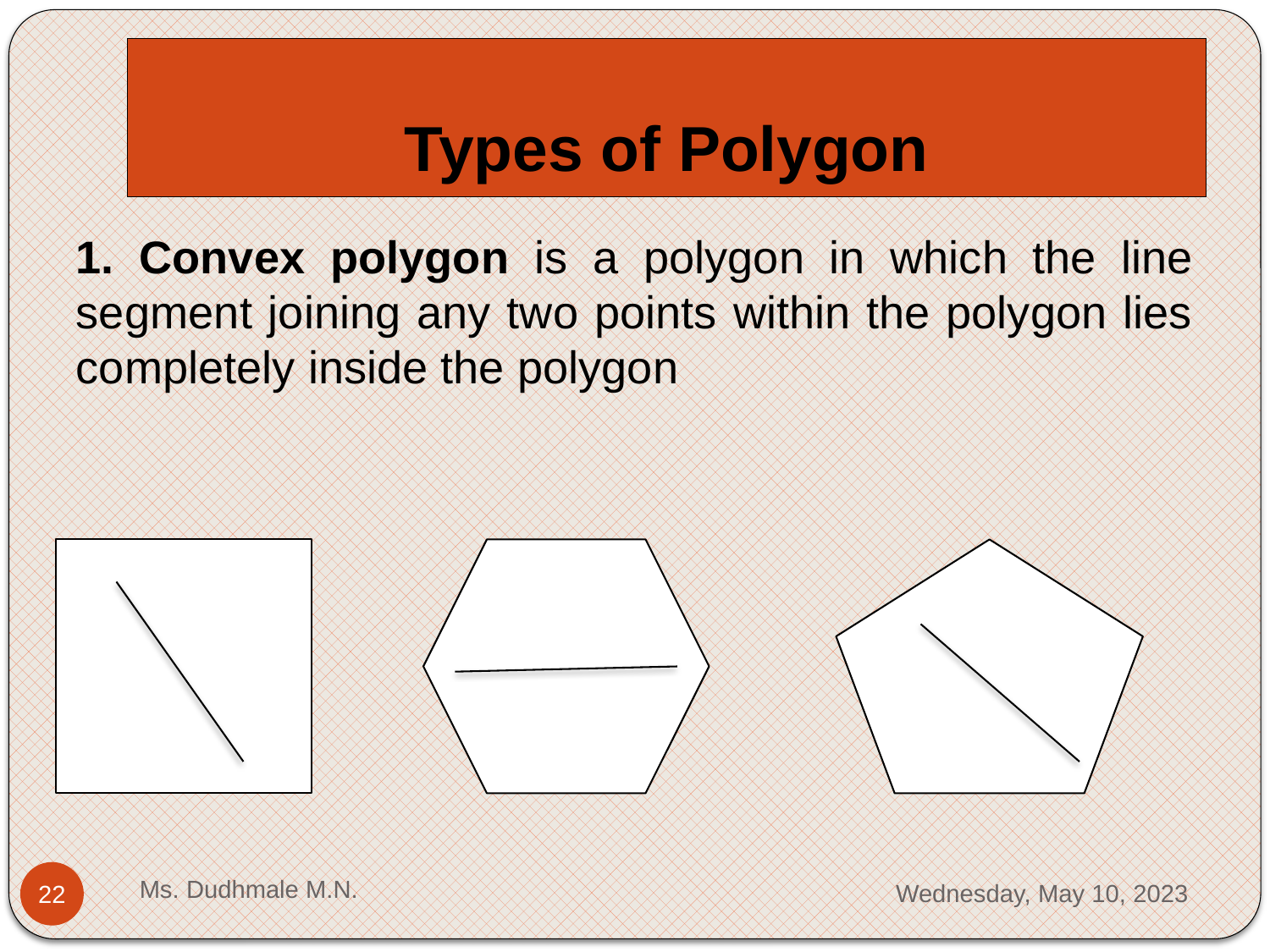

# Types of Polygon
1. Convex polygon is a polygon in which the line segment joining any two points within the polygon lies completely inside the polygon

Ms. Dudhmale M.N.
Wednesday, May 10, 2023
22